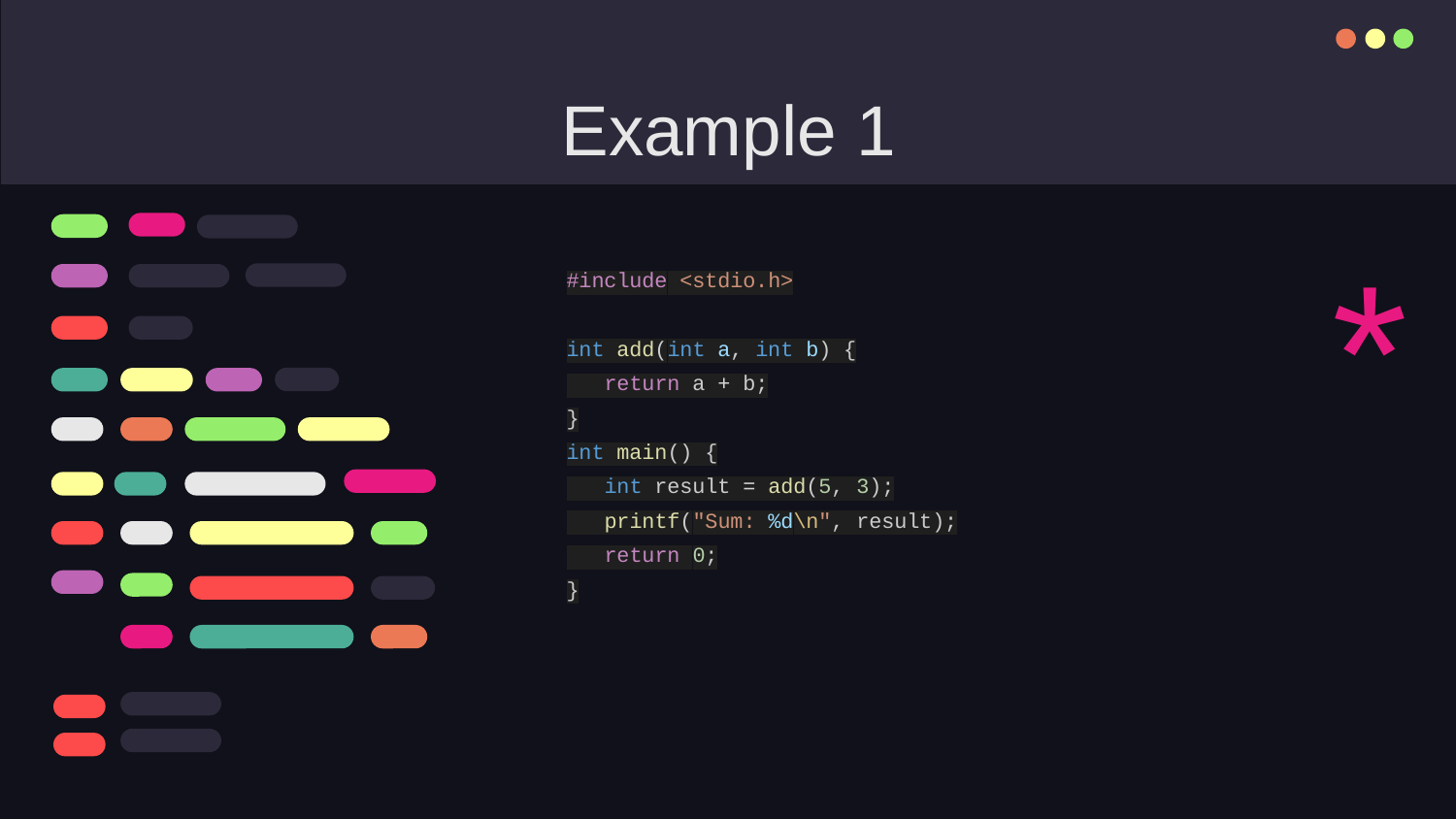

# Example 1

*
#include <stdio.h>

int add(int a, int b) {
   return a + b;
}
int main() {
   int result = add(5, 3);
   printf("Sum: %d\n", result);
   return 0;
}